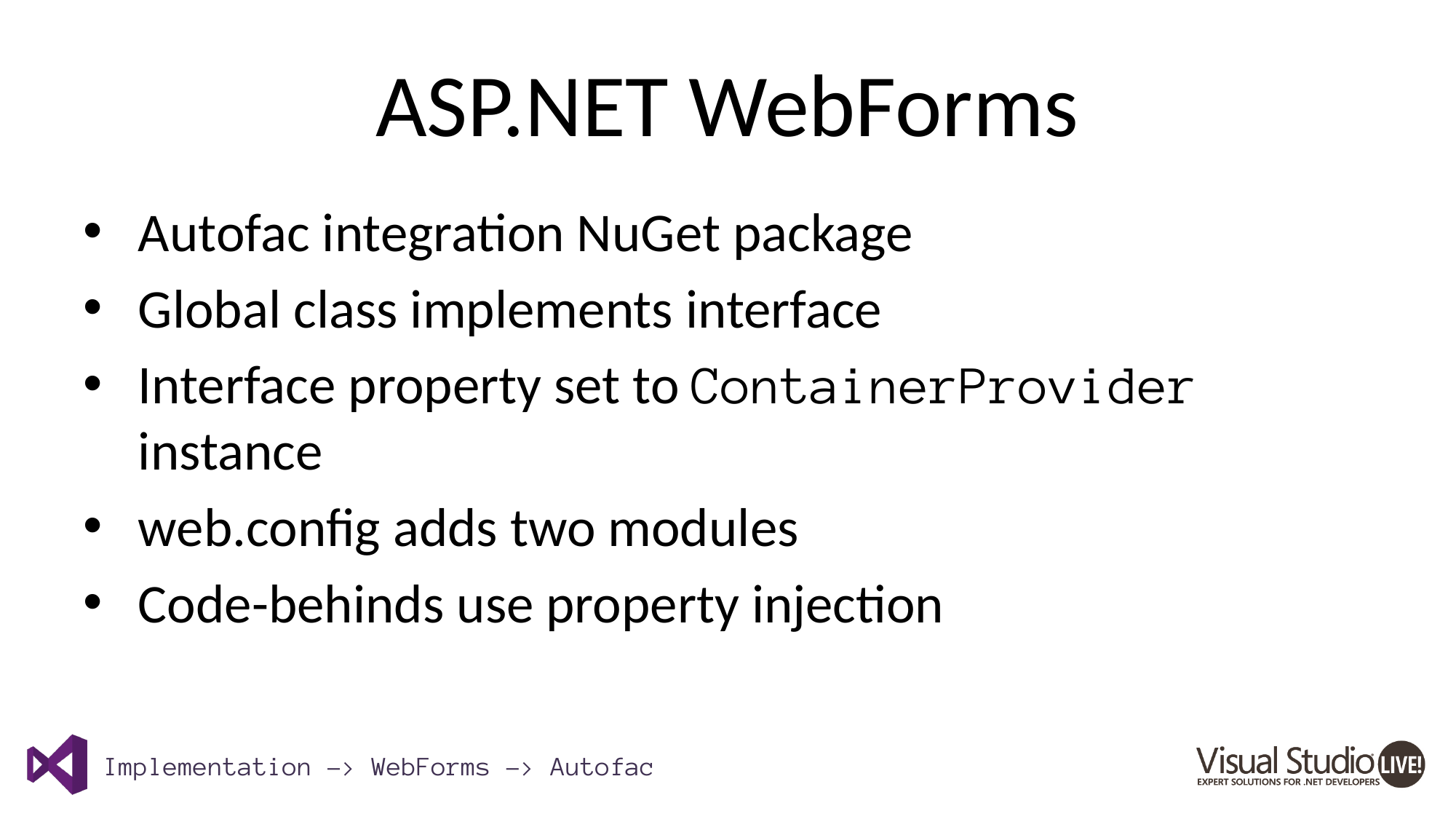

# ASP.NET WebForms
Autofac integration NuGet package
Global class implements interface
Interface property set to ContainerProvider instance
web.config adds two modules
Code-behinds use property injection
Implementation -> WebForms -> Autofac